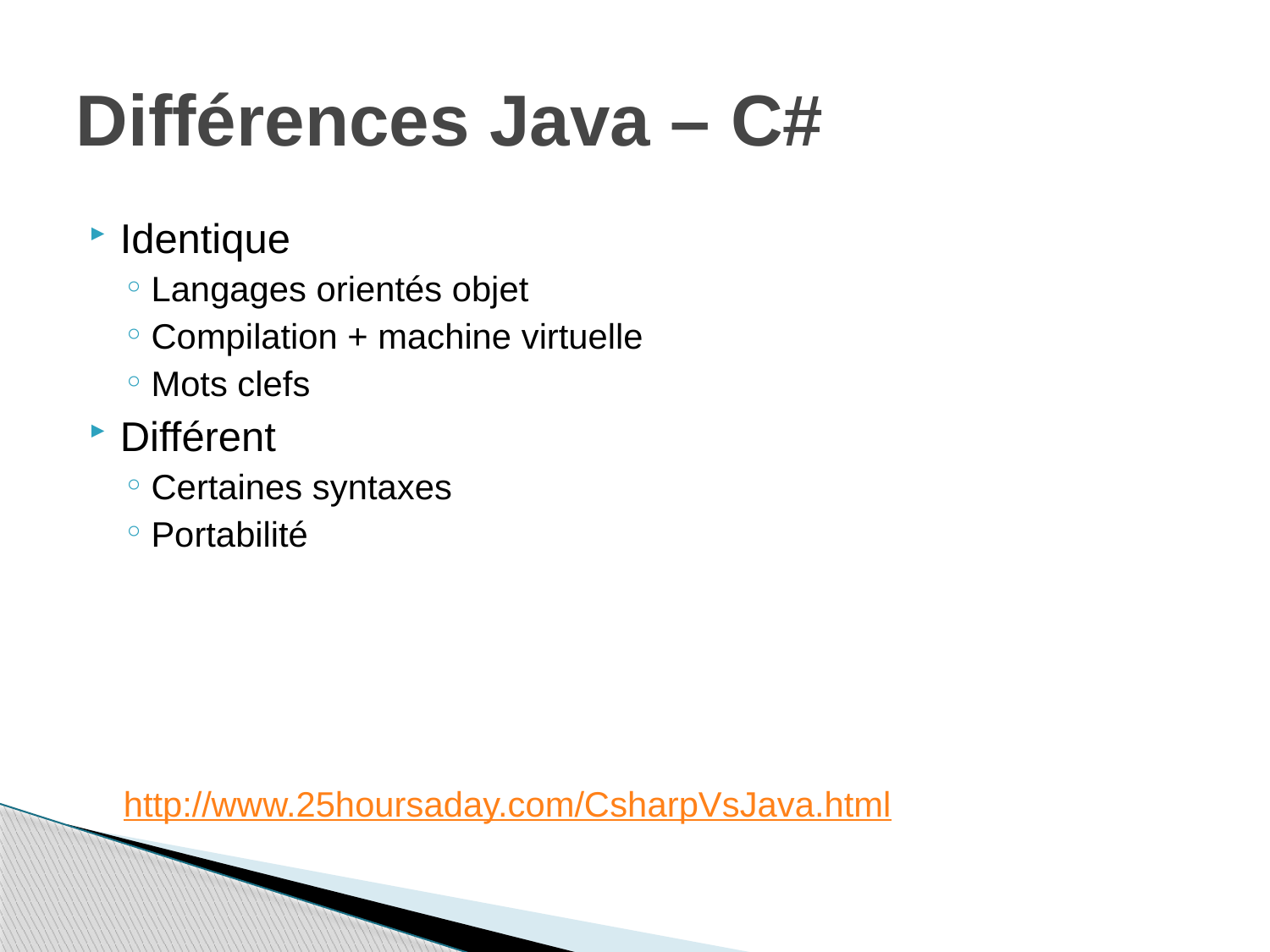

# Différences Java – C#
Identique
Langages orientés objet
Compilation + machine virtuelle
Mots clefs
Différent
Certaines syntaxes
Portabilité

http://www.25hoursaday.com/CsharpVsJava.html